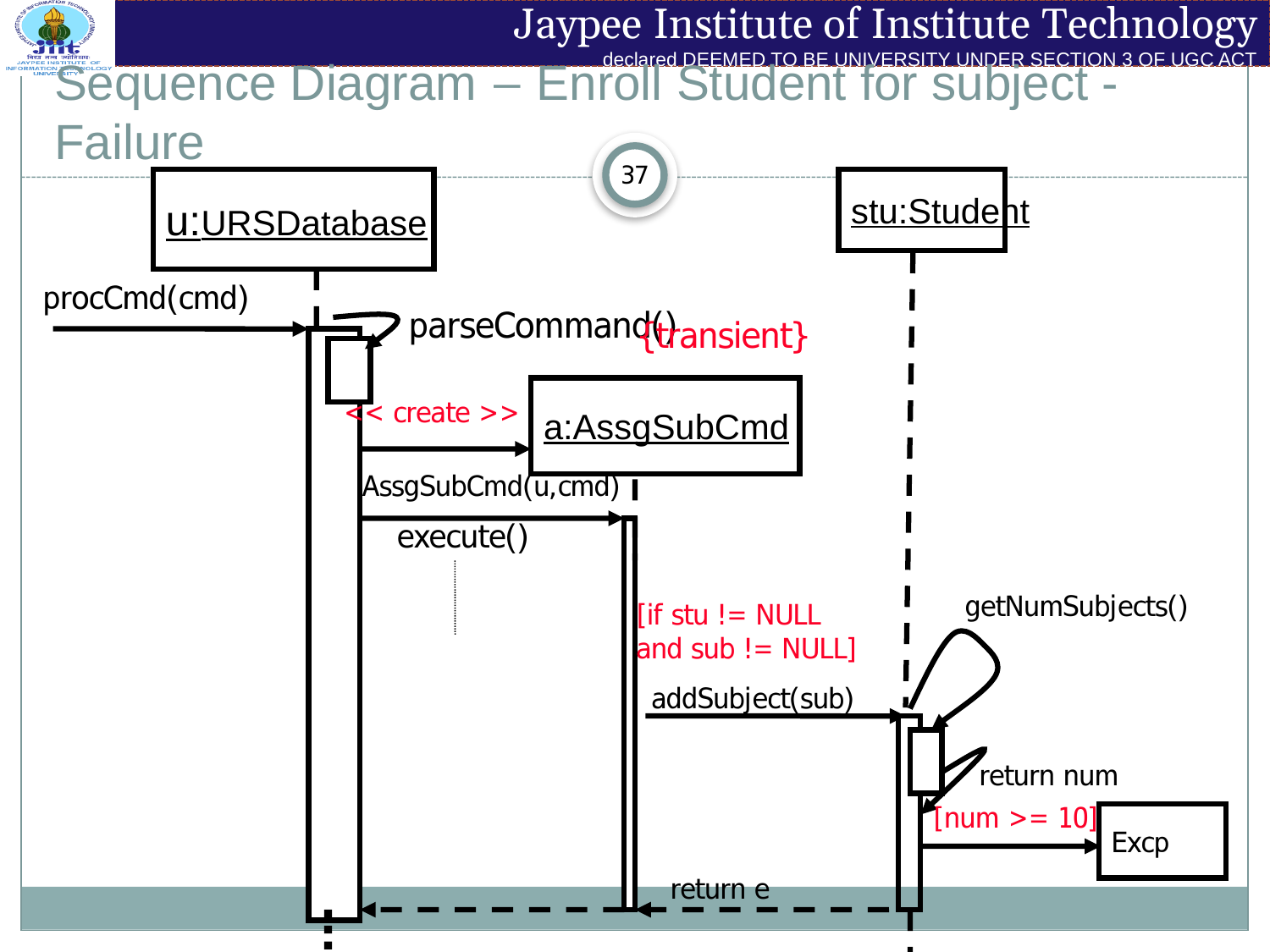

# Sequence Diagram – Enroll Student for subject - Failure
u:URSDatabase

stu:Student

[if stu != NULL
and sub != NULL]
addSubject(sub)

procCmd(cmd)

parseCommand()

{transient}
a:AssgSubCmd
<< create >>

AssgSubCmd(u,cmd)

execute()

getNumSubjects()

return num
[num >= 10]
Excp

return e

37